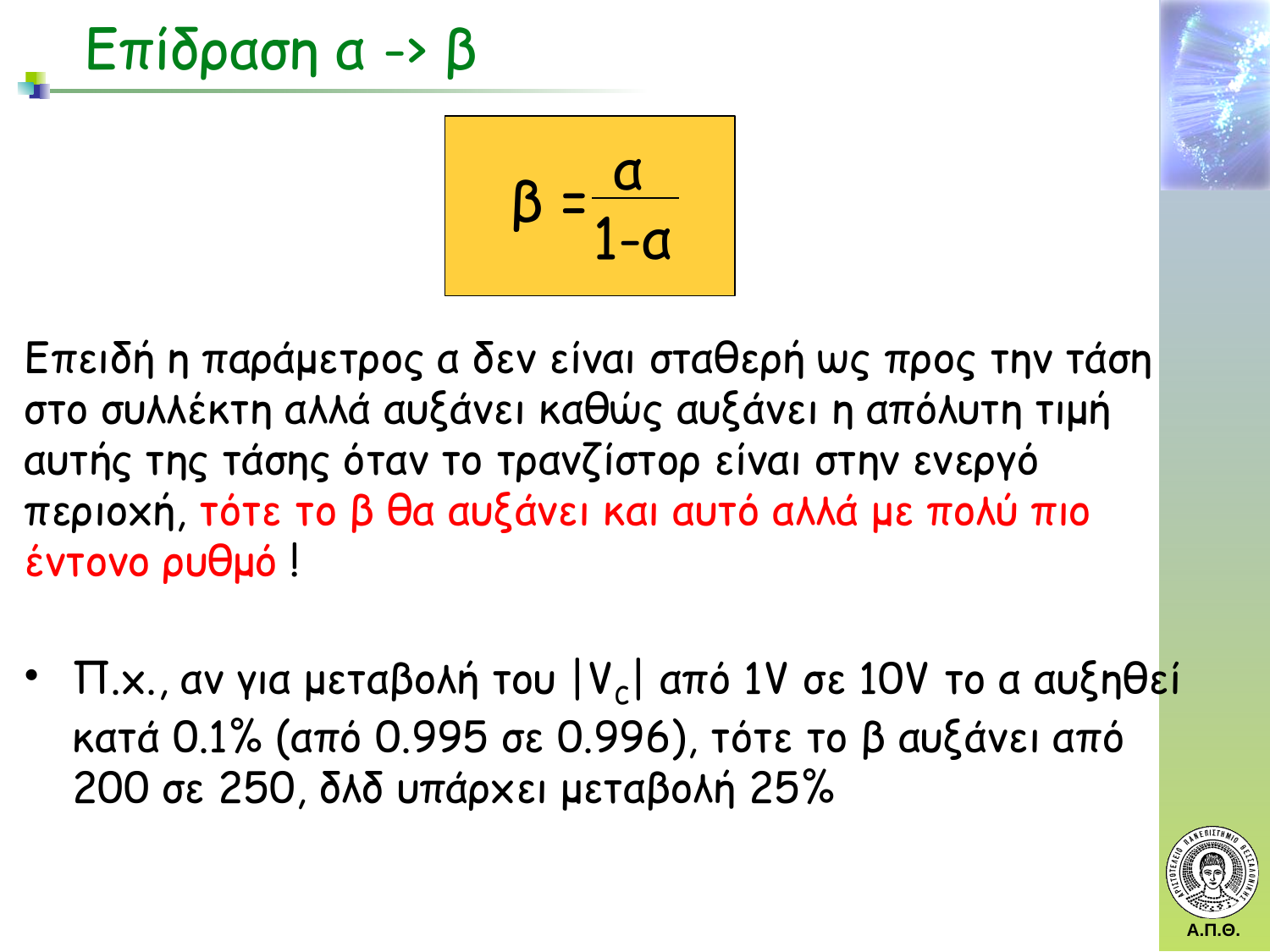

Επίδραση α -> β

α
β =
1-α
Επειδή η παράμετρος α δεν είναι σταθερή ως προς την τάση στο συλλέκτη αλλά αυξάνει καθώς αυξάνει η απόλυτη τιμή αυτής της τάσης όταν το τρανζίστορ είναι στην ενεργό περιοχή, τότε το β θα αυξάνει και αυτό αλλά με πολύ πιο έντονο ρυθμό !

Π.χ., αν για μεταβολή του |VC| από 1V σε 10V το α αυξηθεί κατά 0.1% (από 0.995 σε 0.996), τότε το β αυξάνει από 200 σε 250, δλδ υπάρχει μεταβολή 25%